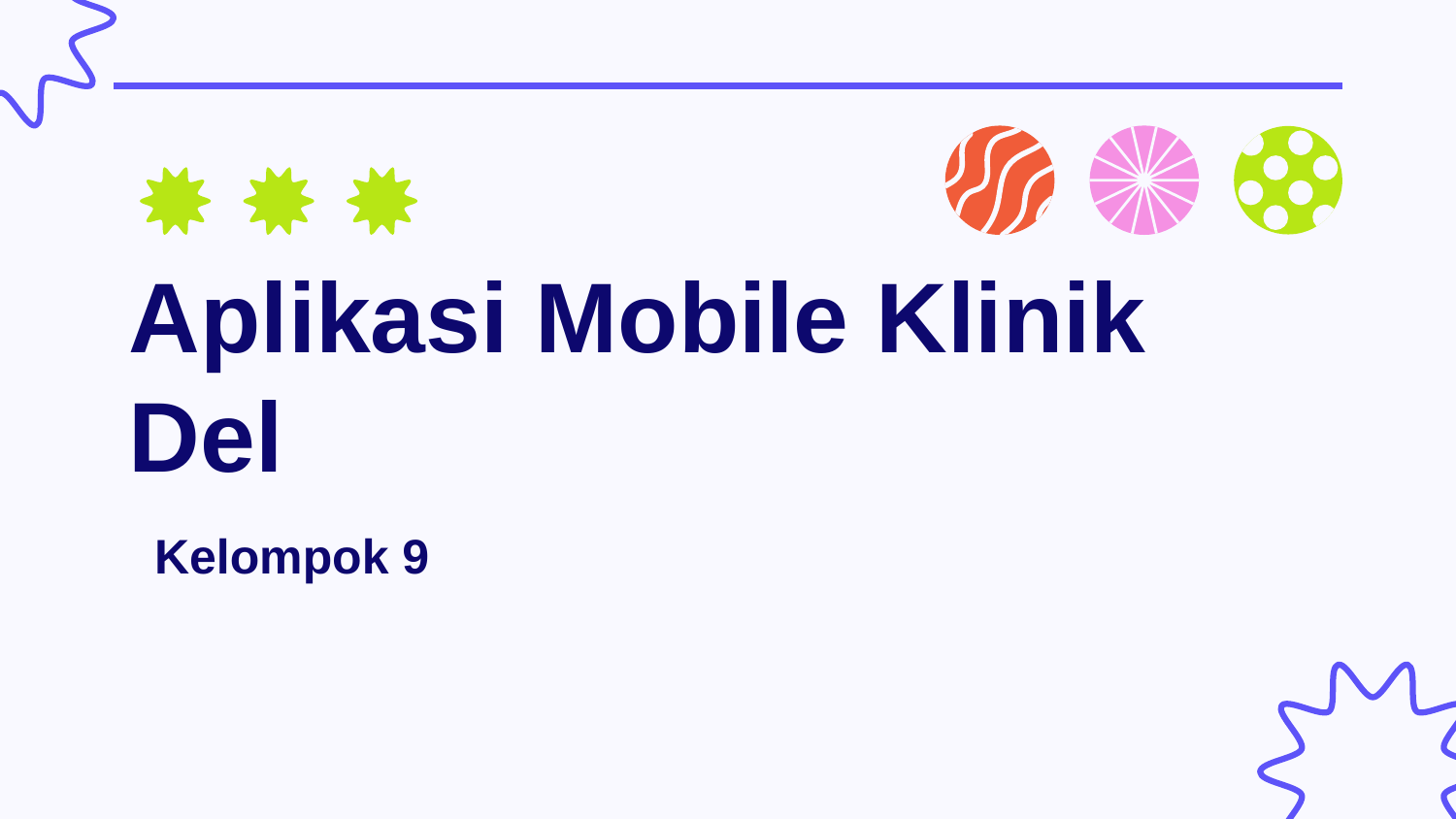

# Aplikasi Mobile Klinik Del
Kelompok 9